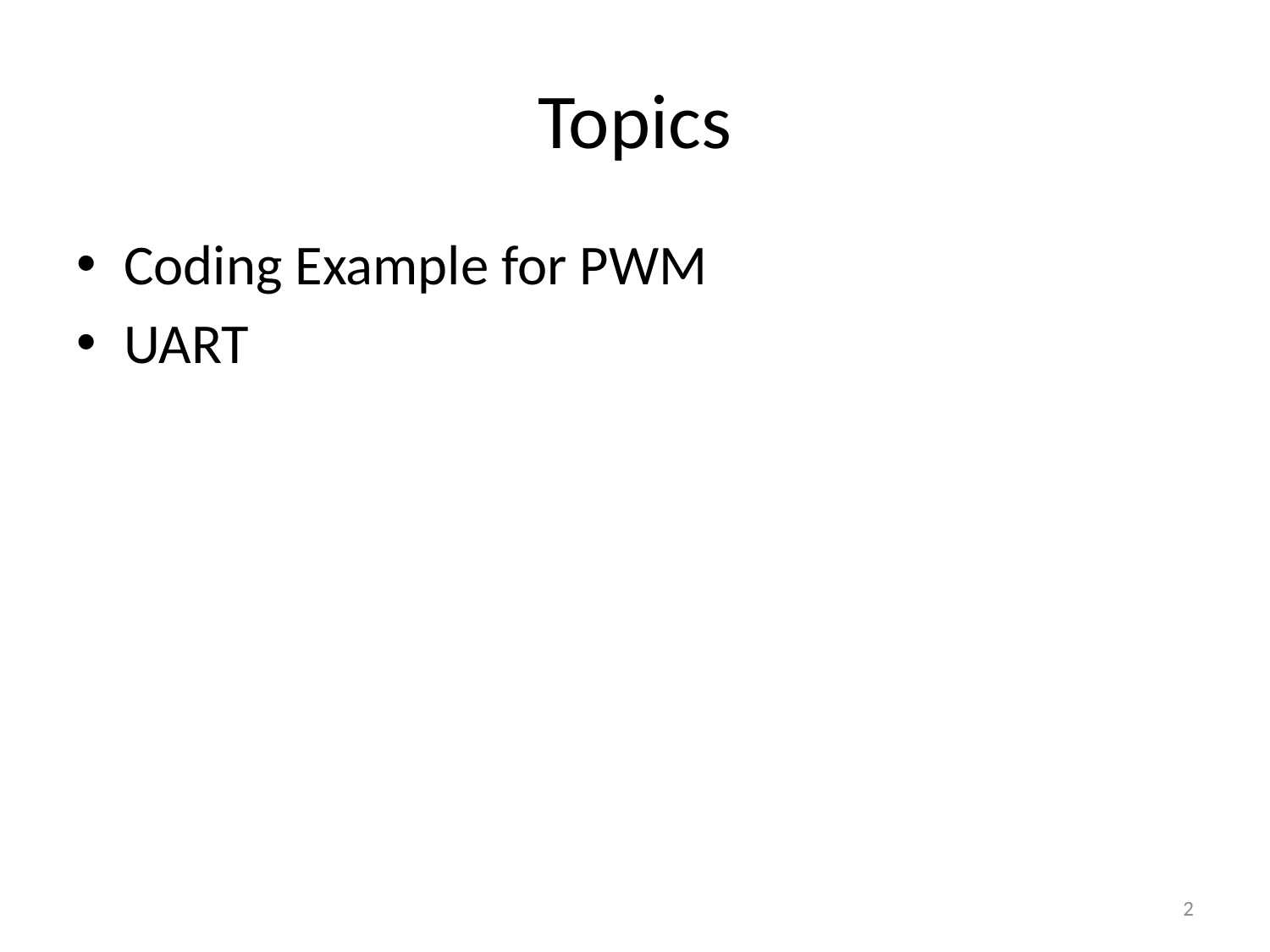

# Topics
Coding Example for PWM
UART

2